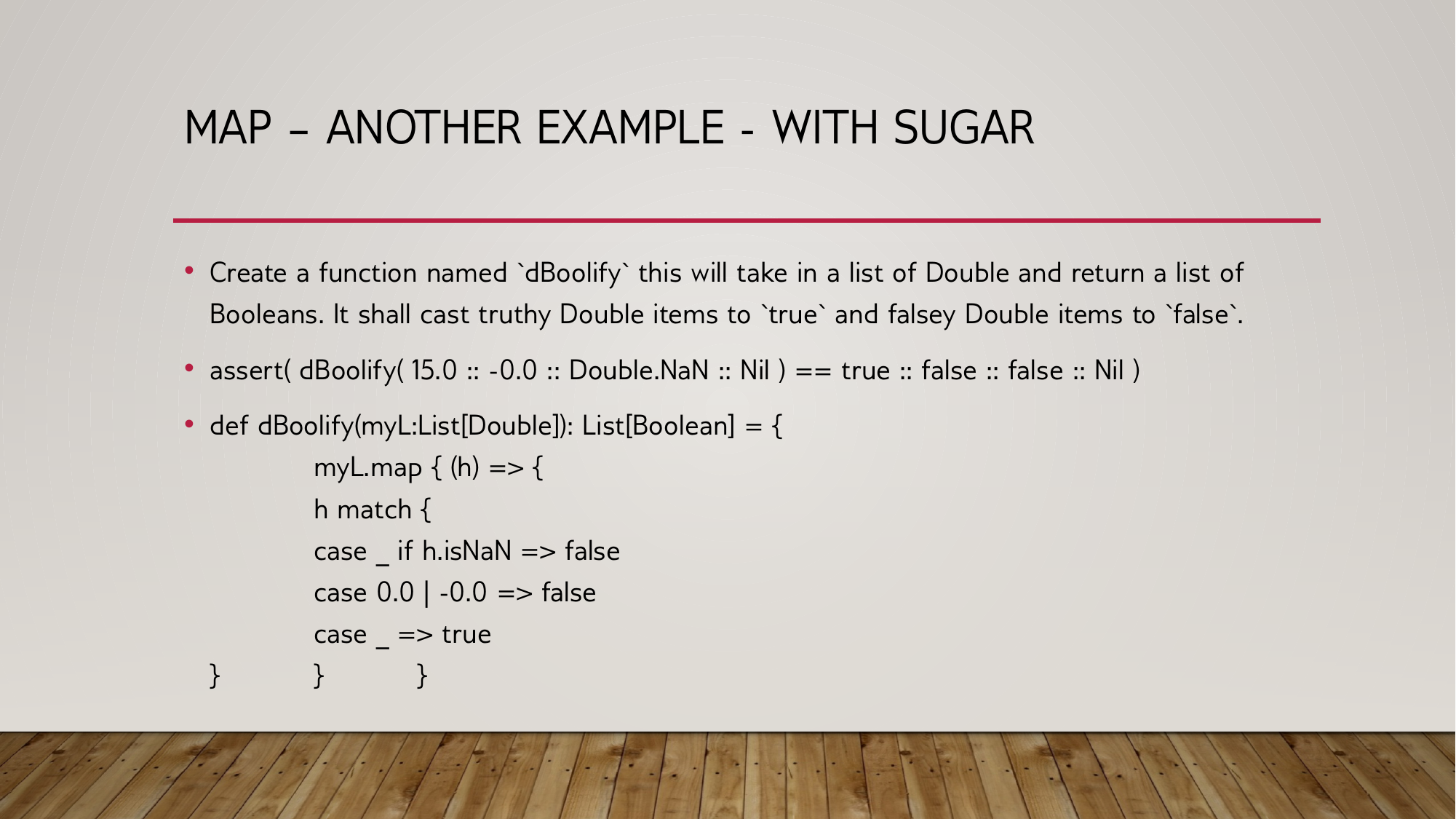

# Map – another example - with sugar
Create a function named `dBoolify` this will take in a list of Double and return a list of Booleans. It shall cast truthy Double items to `true` and falsey Double items to `false`.
assert( dBoolify( 15.0 :: -0.0 :: Double.NaN :: Nil ) == true :: false :: false :: Nil )
def dBoolify(myL:List[Double]): List[Boolean] = {
	myL.map { (h) => {
		h match {
			case _ if h.isNaN => false
			case 0.0 | -0.0 => false
			case _ => true
}	}	}